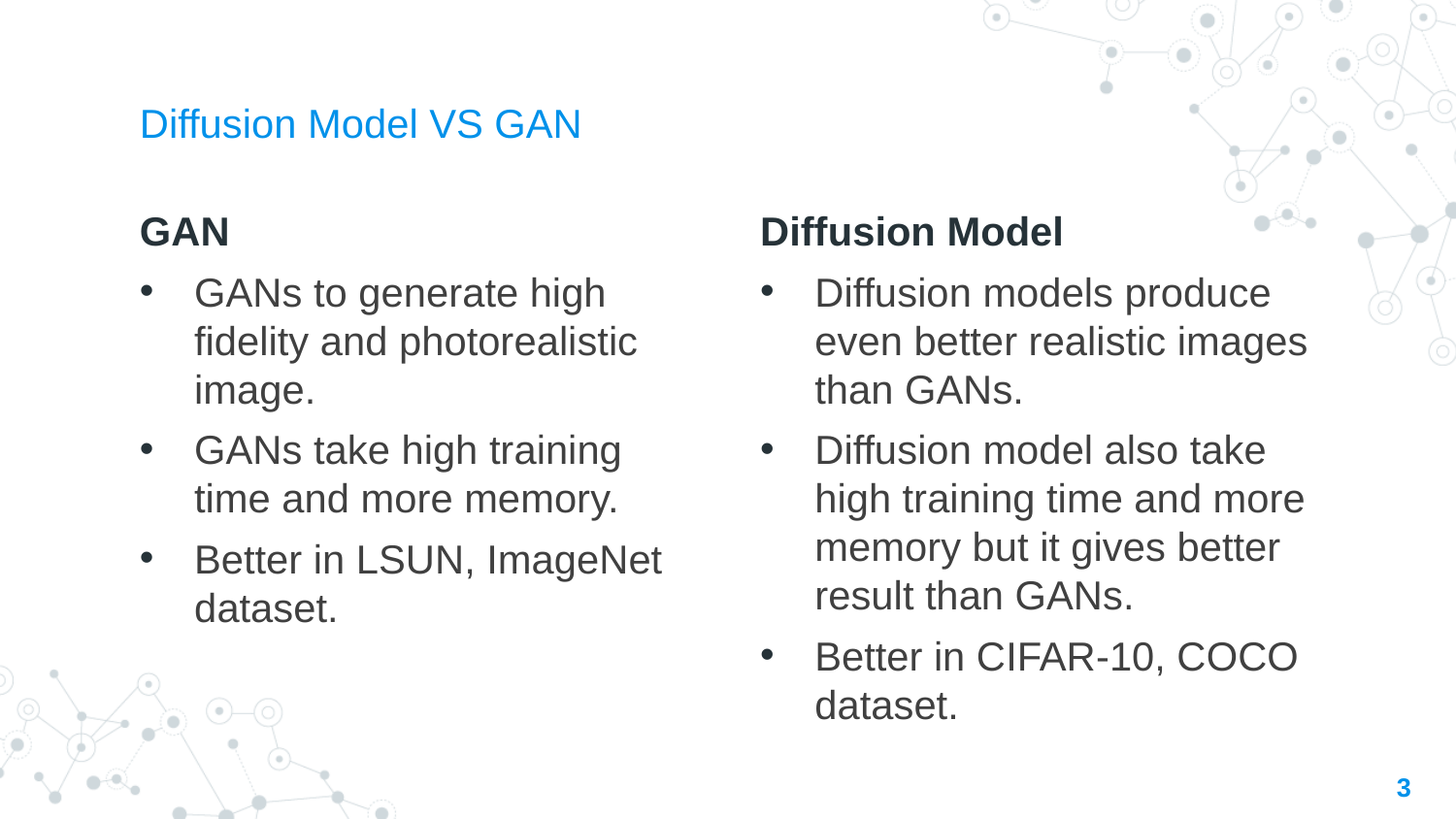

# Diffusion Model VS GAN
GAN
GANs to generate high fidelity and photorealistic image.
GANs take high training time and more memory.
Better in LSUN, ImageNet dataset.
Diffusion Model
Diffusion models produce even better realistic images than GANs.
Diffusion model also take high training time and more memory but it gives better result than GANs.
Better in CIFAR-10, COCO dataset.

3